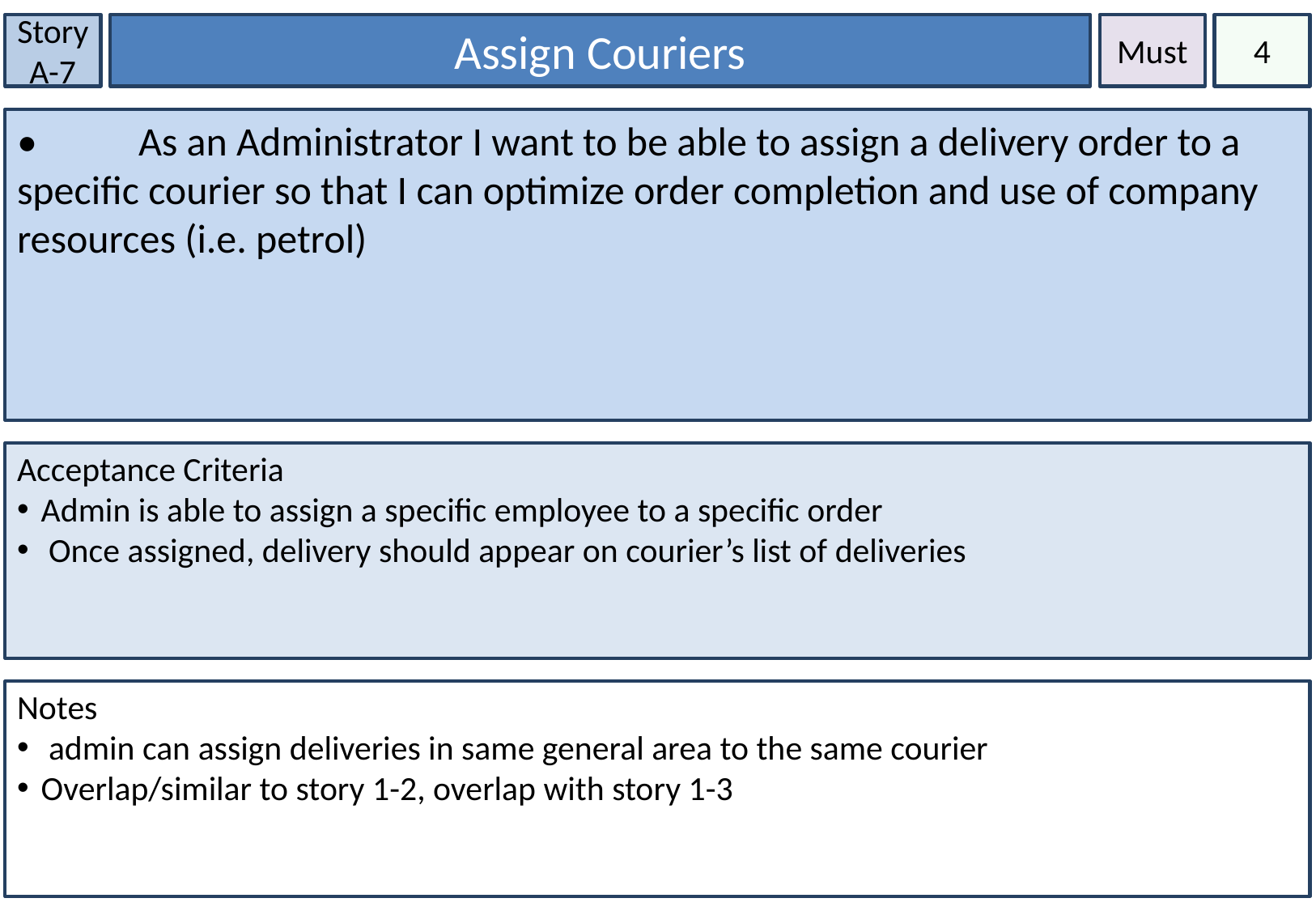

Story A-7
Assign Couriers
Must
4
• 	As an Administrator I want to be able to assign a delivery order to a specific courier so that I can optimize order completion and use of company resources (i.e. petrol)
Acceptance Criteria
Admin is able to assign a specific employee to a specific order
 Once assigned, delivery should appear on courier’s list of deliveries

Notes
 admin can assign deliveries in same general area to the same courier
Overlap/similar to story 1-2, overlap with story 1-3